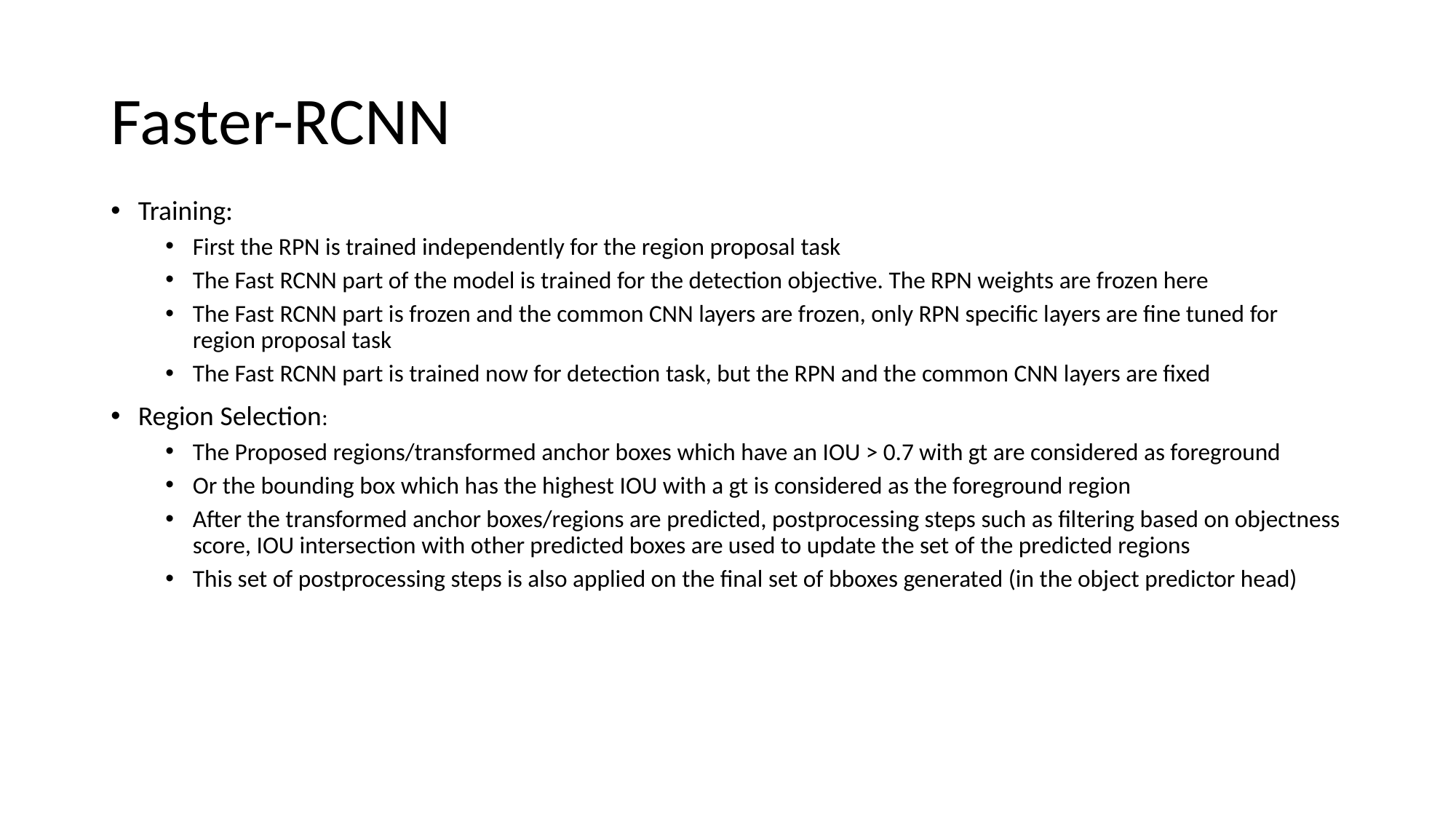

# Faster-RCNN
Training:
First the RPN is trained independently for the region proposal task
The Fast RCNN part of the model is trained for the detection objective. The RPN weights are frozen here
The Fast RCNN part is frozen and the common CNN layers are frozen, only RPN specific layers are fine tuned for region proposal task
The Fast RCNN part is trained now for detection task, but the RPN and the common CNN layers are fixed
Region Selection:
The Proposed regions/transformed anchor boxes which have an IOU > 0.7 with gt are considered as foreground
Or the bounding box which has the highest IOU with a gt is considered as the foreground region
After the transformed anchor boxes/regions are predicted, postprocessing steps such as filtering based on objectness score, IOU intersection with other predicted boxes are used to update the set of the predicted regions
This set of postprocessing steps is also applied on the final set of bboxes generated (in the object predictor head)